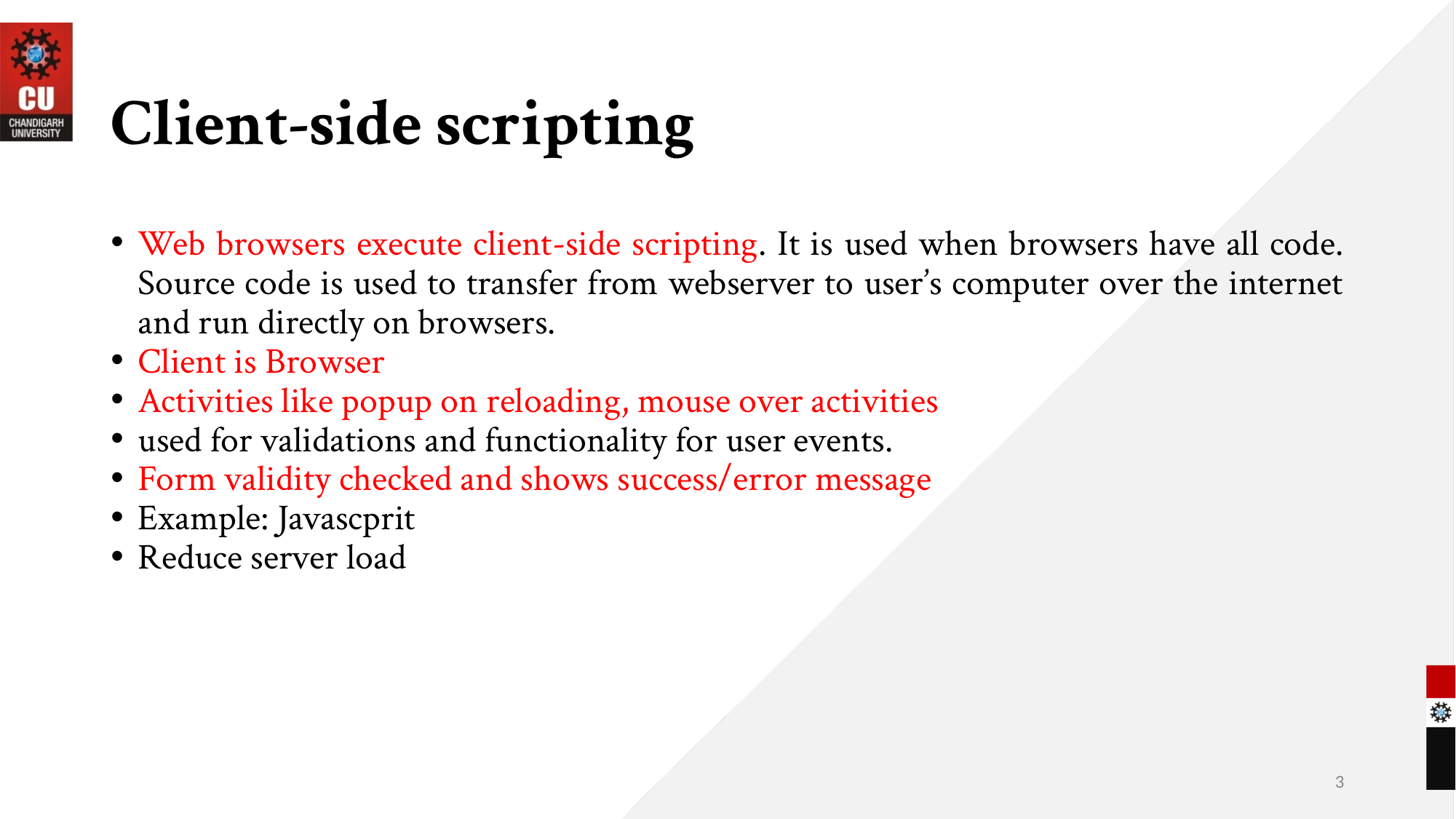

# Client-side scripting
Web browsers execute client-side scripting. It is used when browsers have all code. Source code is used to transfer from webserver to user’s computer over the internet and run directly on browsers.
Client is Browser
Activities like popup on reloading, mouse over activities
used for validations and functionality for user events.
Form validity checked and shows success/error message
Example: Javascprit
Reduce server load

3